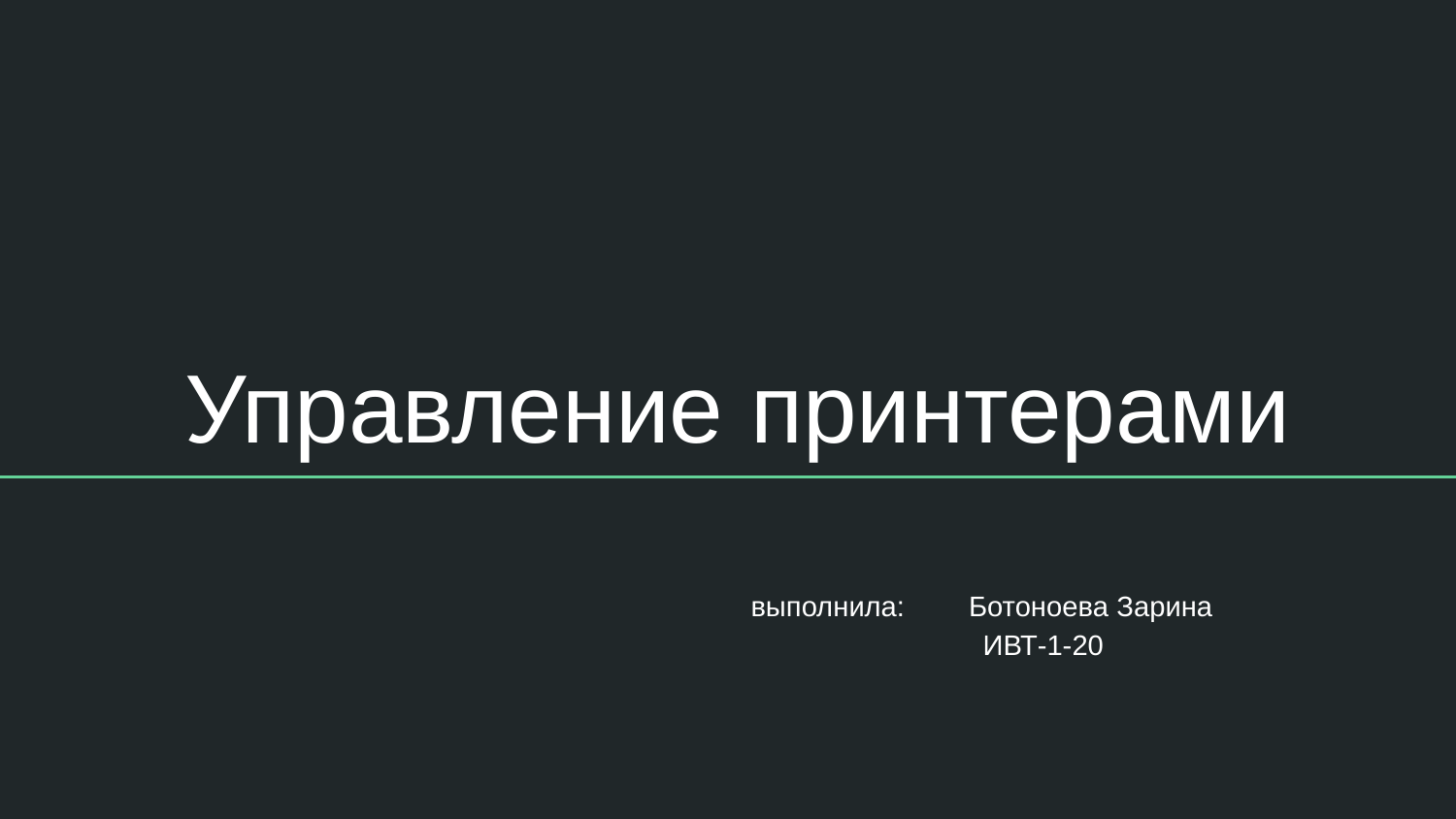

# Управление принтерами
выполнила:        Ботоноева Зарина
                             ИВТ-1-20